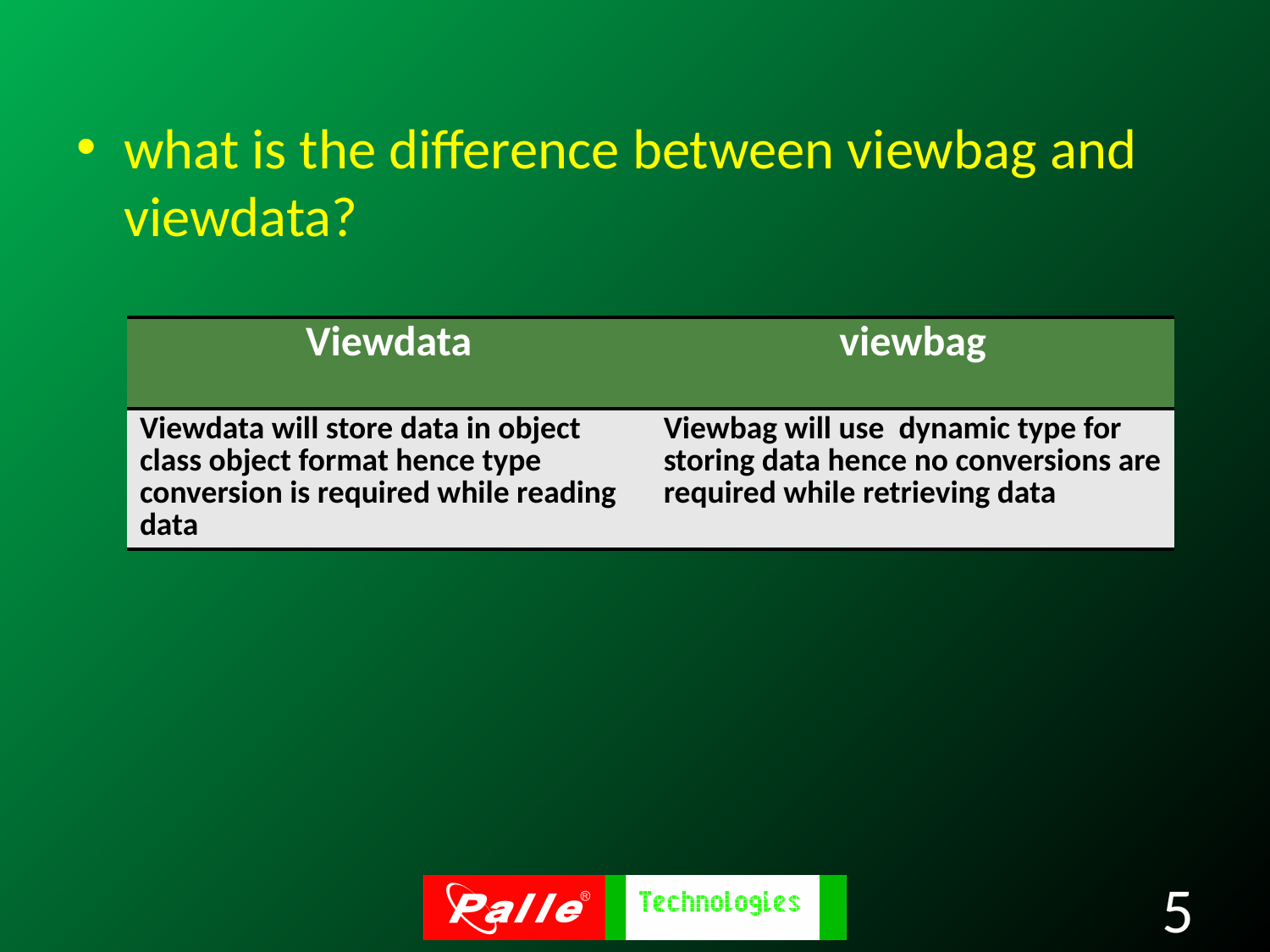

what is the difference between viewbag and viewdata?

| Viewdata | viewbag |
| --- | --- |
| Viewdata will store data in object class object format hence type conversion is required while reading data | Viewbag will use dynamic type for storing data hence no conversions are required while retrieving data |
5